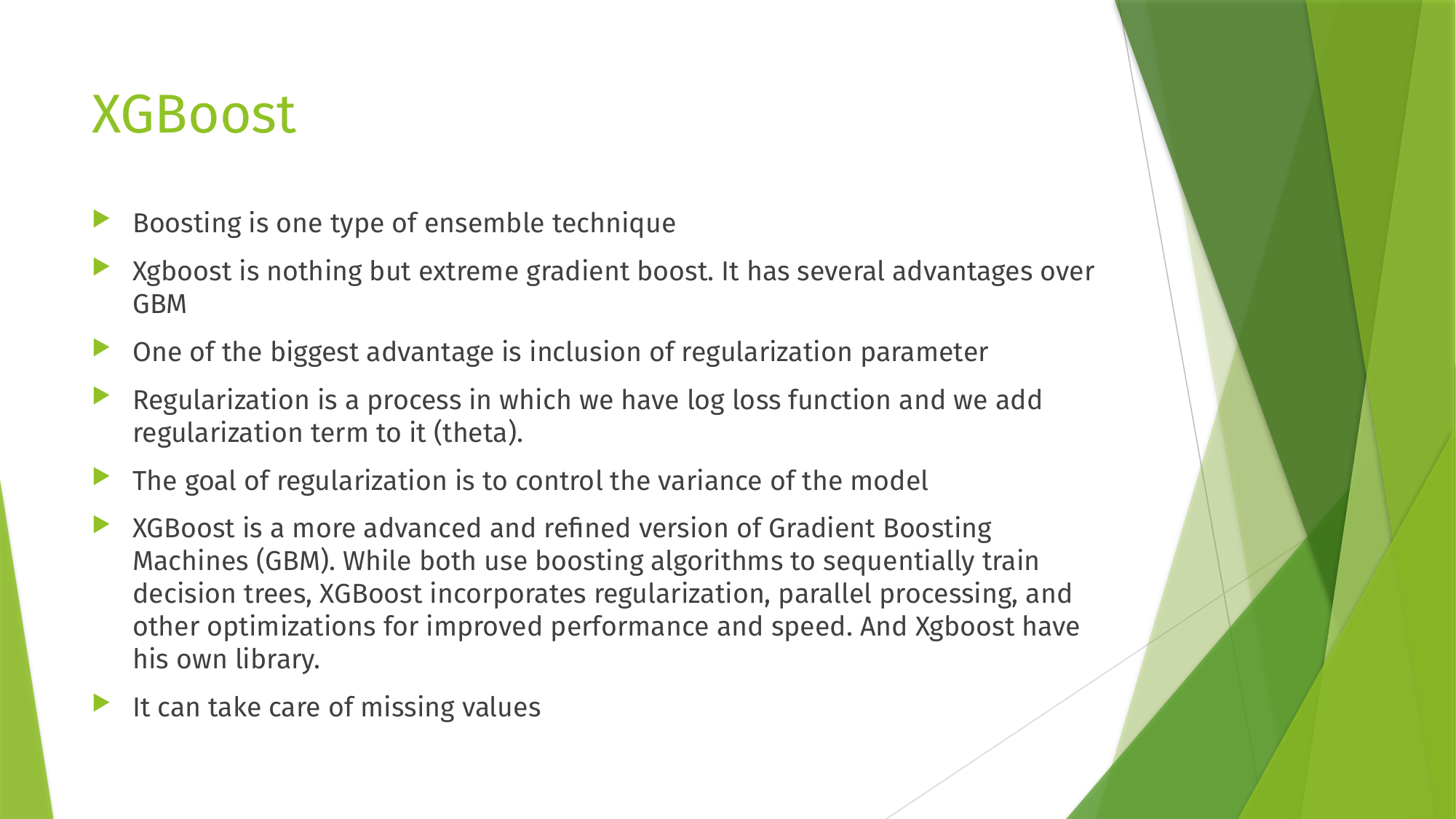

# XGBoost
Boosting is one type of ensemble technique
Xgboost is nothing but extreme gradient boost. It has several advantages over GBM
One of the biggest advantage is inclusion of regularization parameter
Regularization is a process in which we have log loss function and we add regularization term to it (theta).
The goal of regularization is to control the variance of the model
XGBoost is a more advanced and refined version of Gradient Boosting Machines (GBM). While both use boosting algorithms to sequentially train decision trees, XGBoost incorporates regularization, parallel processing, and other optimizations for improved performance and speed. And Xgboost have his own library.
It can take care of missing values